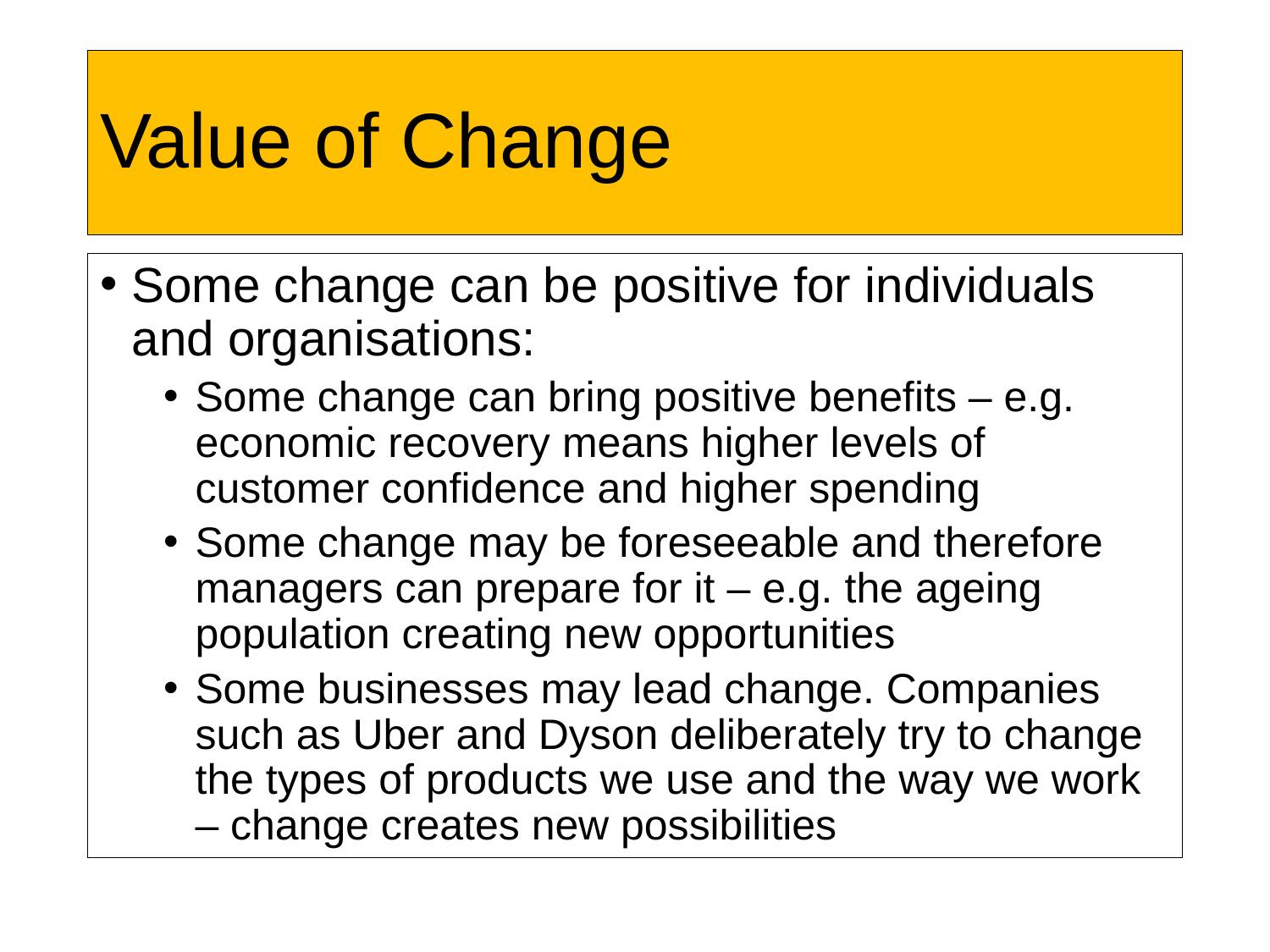

# Value of Change
Some change can be positive for individuals and organisations:
Some change can bring positive benefits – e.g. economic recovery means higher levels of customer confidence and higher spending
Some change may be foreseeable and therefore managers can prepare for it – e.g. the ageing population creating new opportunities
Some businesses may lead change. Companies such as Uber and Dyson deliberately try to change the types of products we use and the way we work – change creates new possibilities